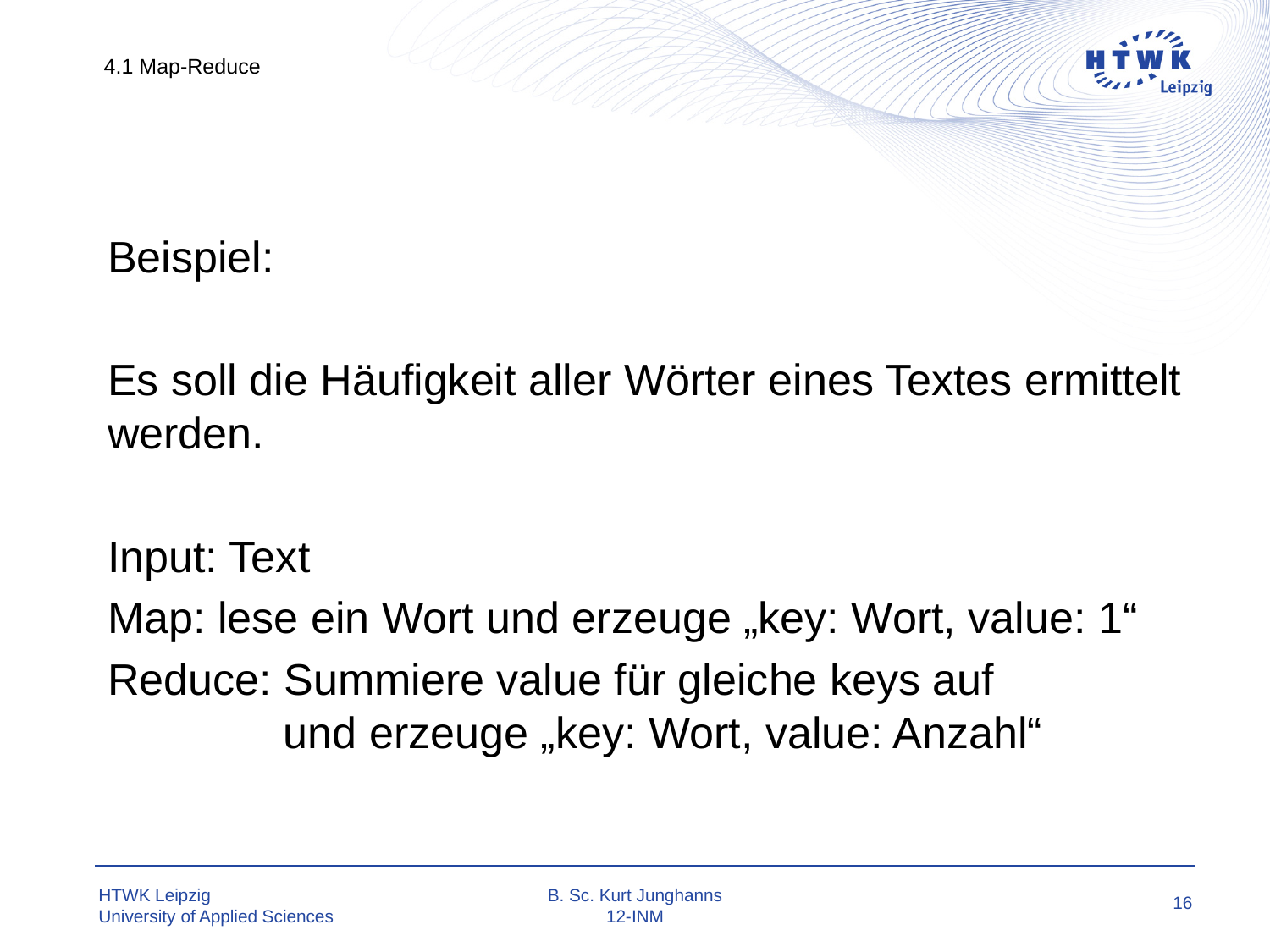

4.1 Map-Reduce
Beispiel:

Es soll die Häufigkeit aller Wörter eines Textes ermittelt werden.

Input: Text
Map: lese ein Wort und erzeuge „key: Wort, value: 1“
Reduce: Summiere value für gleiche keys auf 	    	    und erzeuge „key: Wort, value: Anzahl“